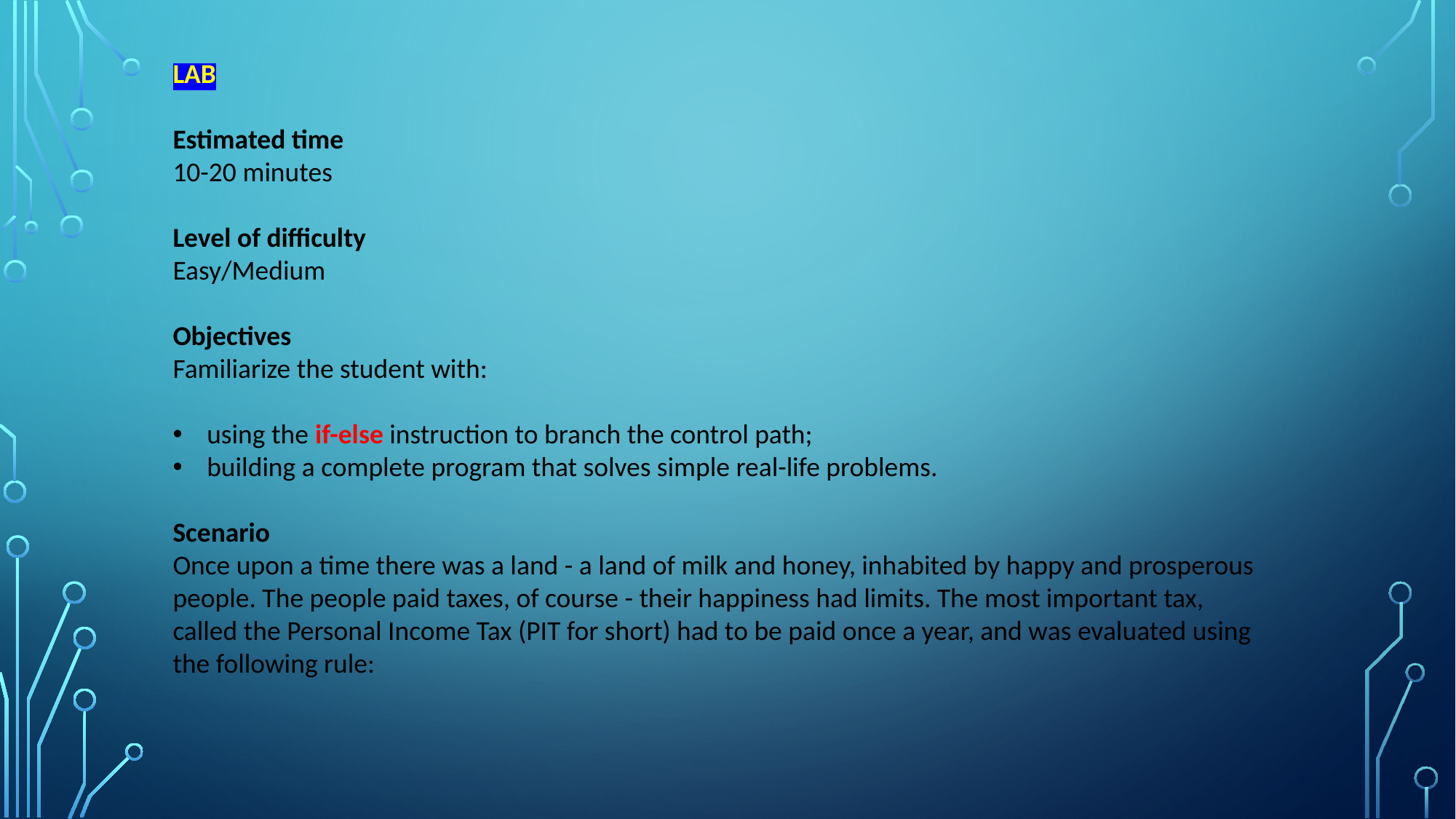

LAB

Estimated time
10-20 minutes

Level of difficulty
Easy/Medium

Objectives
Familiarize the student with:

using the if-else instruction to branch the control path;
building a complete program that solves simple real-life problems.

Scenario
Once upon a time there was a land - a land of milk and honey, inhabited by happy and prosperous people. The people paid taxes, of course - their happiness had limits. The most important tax, called the Personal Income Tax (PIT for short) had to be paid once a year, and was evaluated using the following rule: